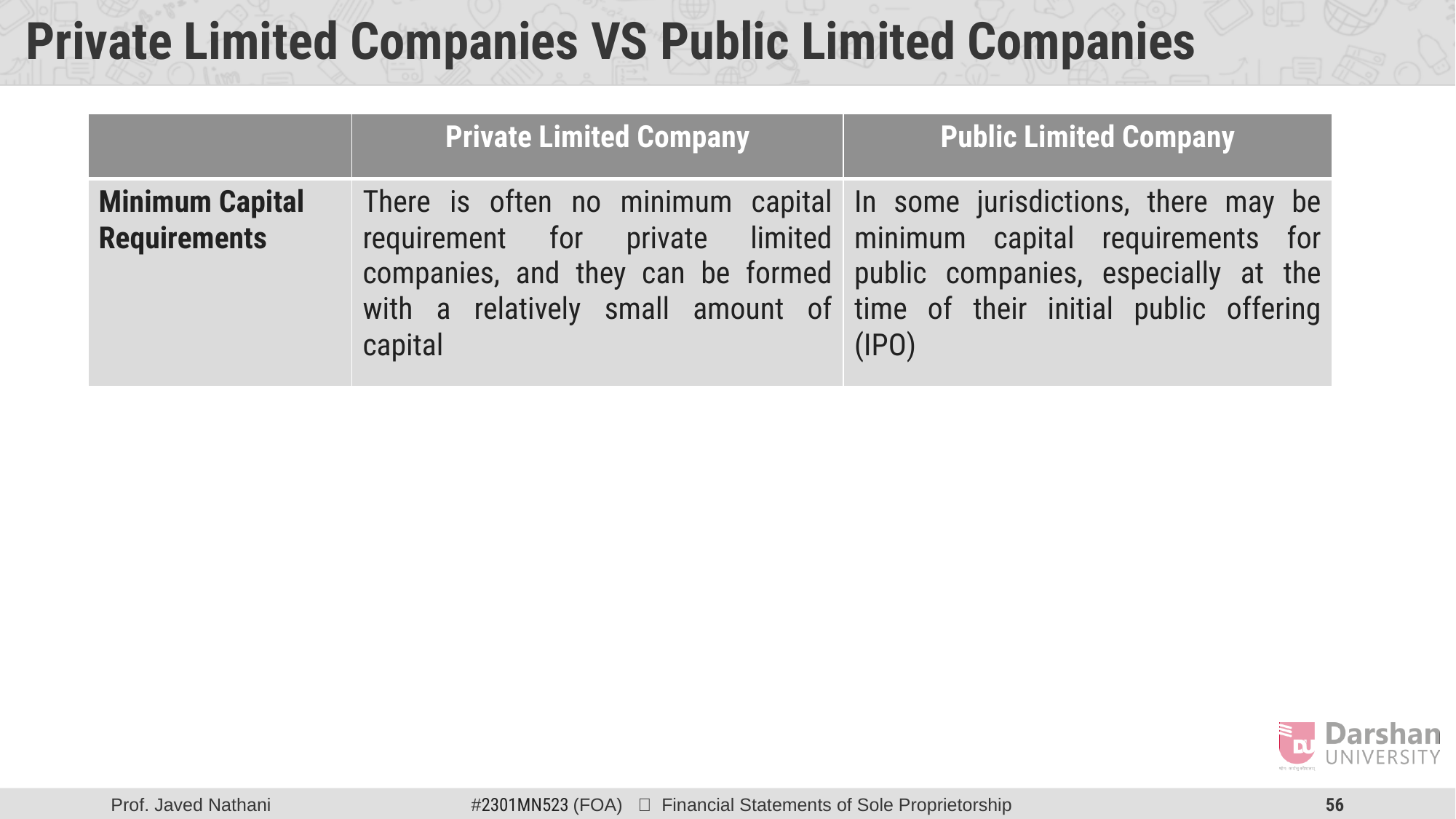

# Private Limited Companies VS Public Limited Companies
|  | Private Limited Company | Public Limited Company |
| --- | --- | --- |
| Minimum Capital Requirements | There is often no minimum capital requirement for private limited companies, and they can be formed with a relatively small amount of capital | In some jurisdictions, there may be minimum capital requirements for public companies, especially at the time of their initial public offering (IPO) |